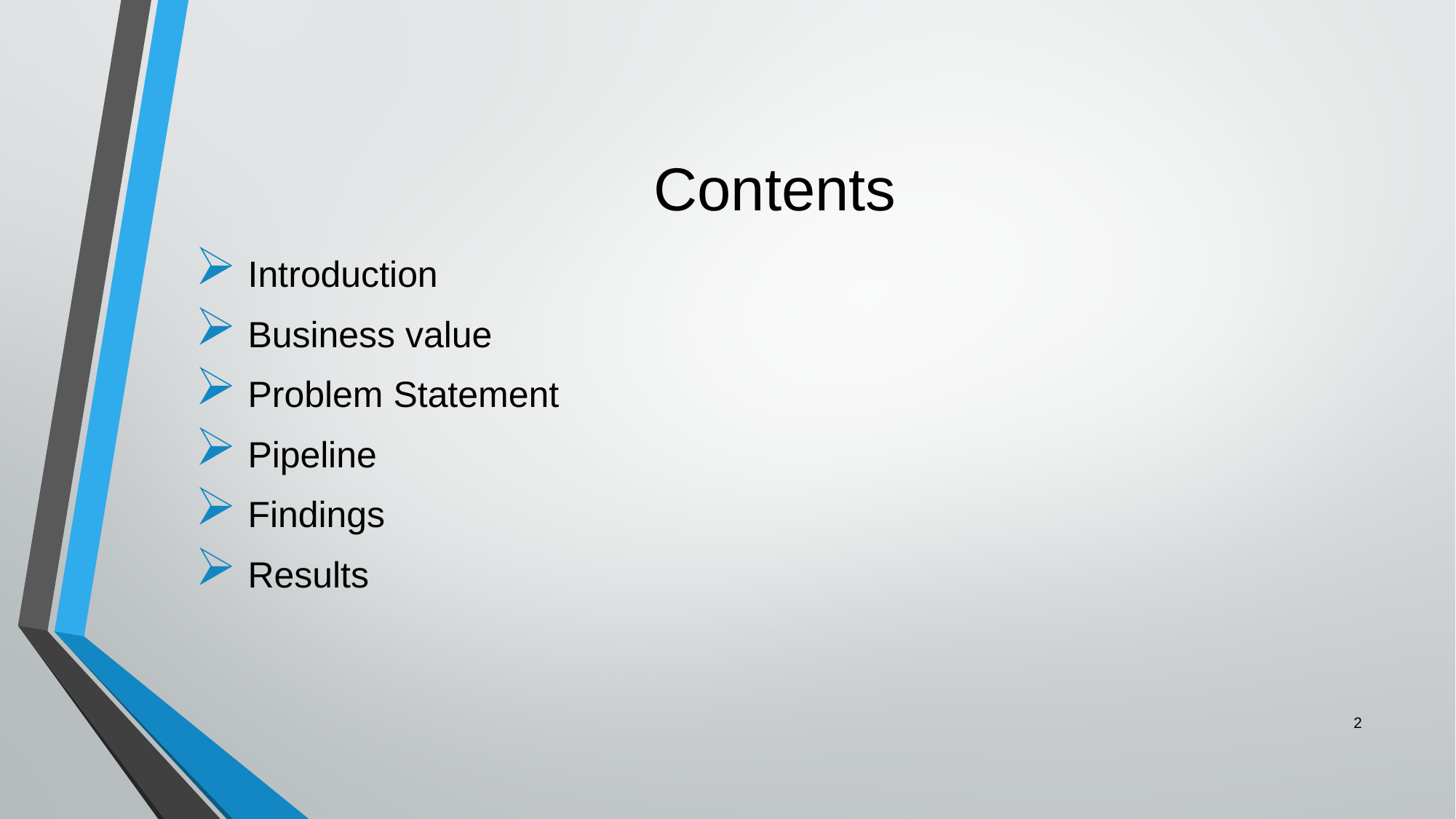

# Contents
 Introduction
 Business value
 Problem Statement
 Pipeline
 Findings
 Results
2